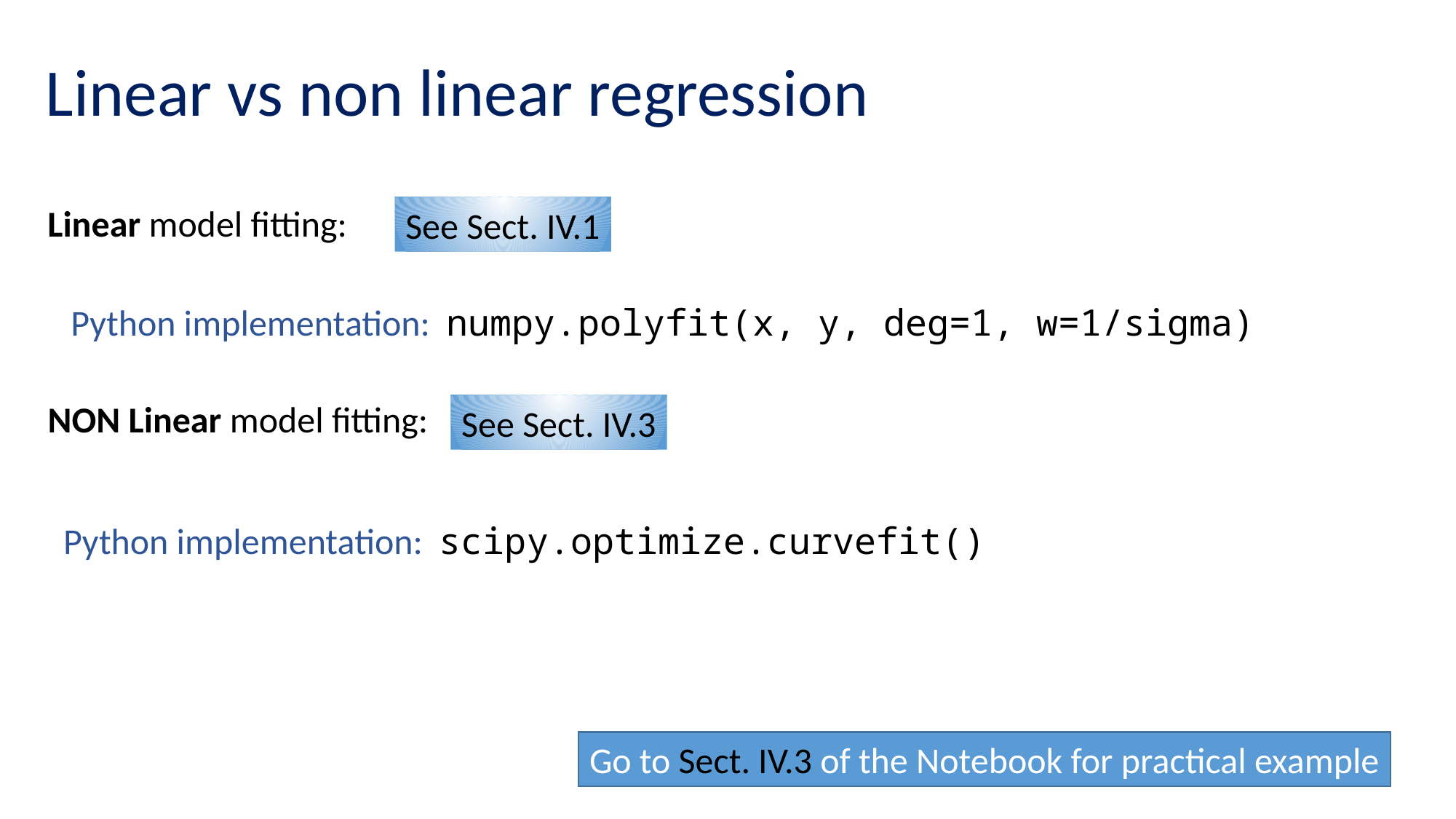

# Linear vs non linear regression
Linear model fitting:
See Sect. IV.1

Python implementation:  numpy.polyfit(x, y, deg=1, w=1/sigma)
NON Linear model fitting:
See Sect. IV.3

Python implementation:  scipy.optimize.curvefit()
Go to Sect. IV.3 of the Notebook for practical example